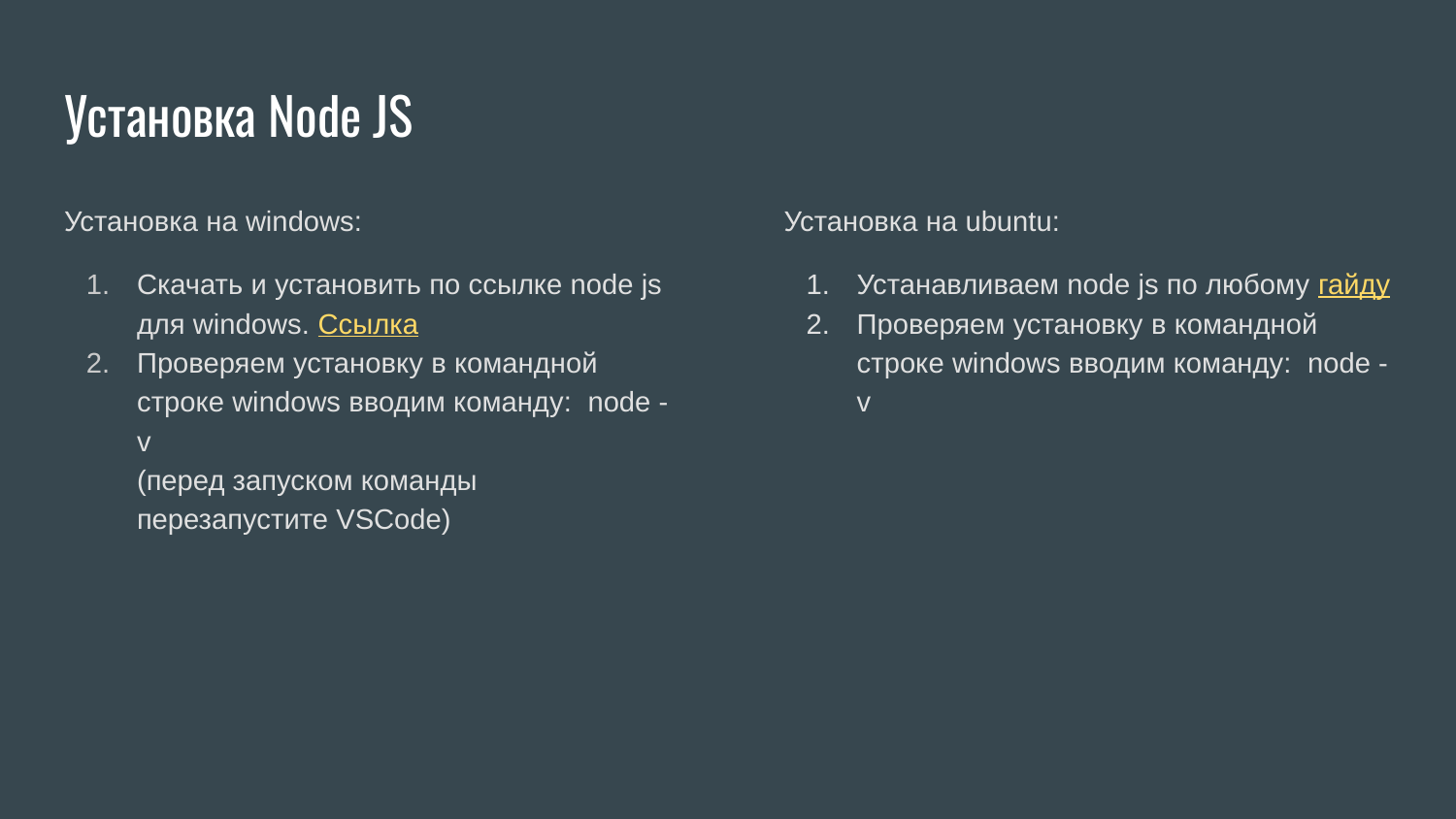

# Установка Node JS
Установка на windows:
Скачать и установить по ссылке node js для windows. Ссылка
Проверяем установку в командной строке windows вводим команду:  node -v
(перед запуском команды перезапустите VSCode)

Установка на ubuntu:
Устанавливаем node js по любому гайду
Проверяем установку в командной строке windows вводим команду:  node -v